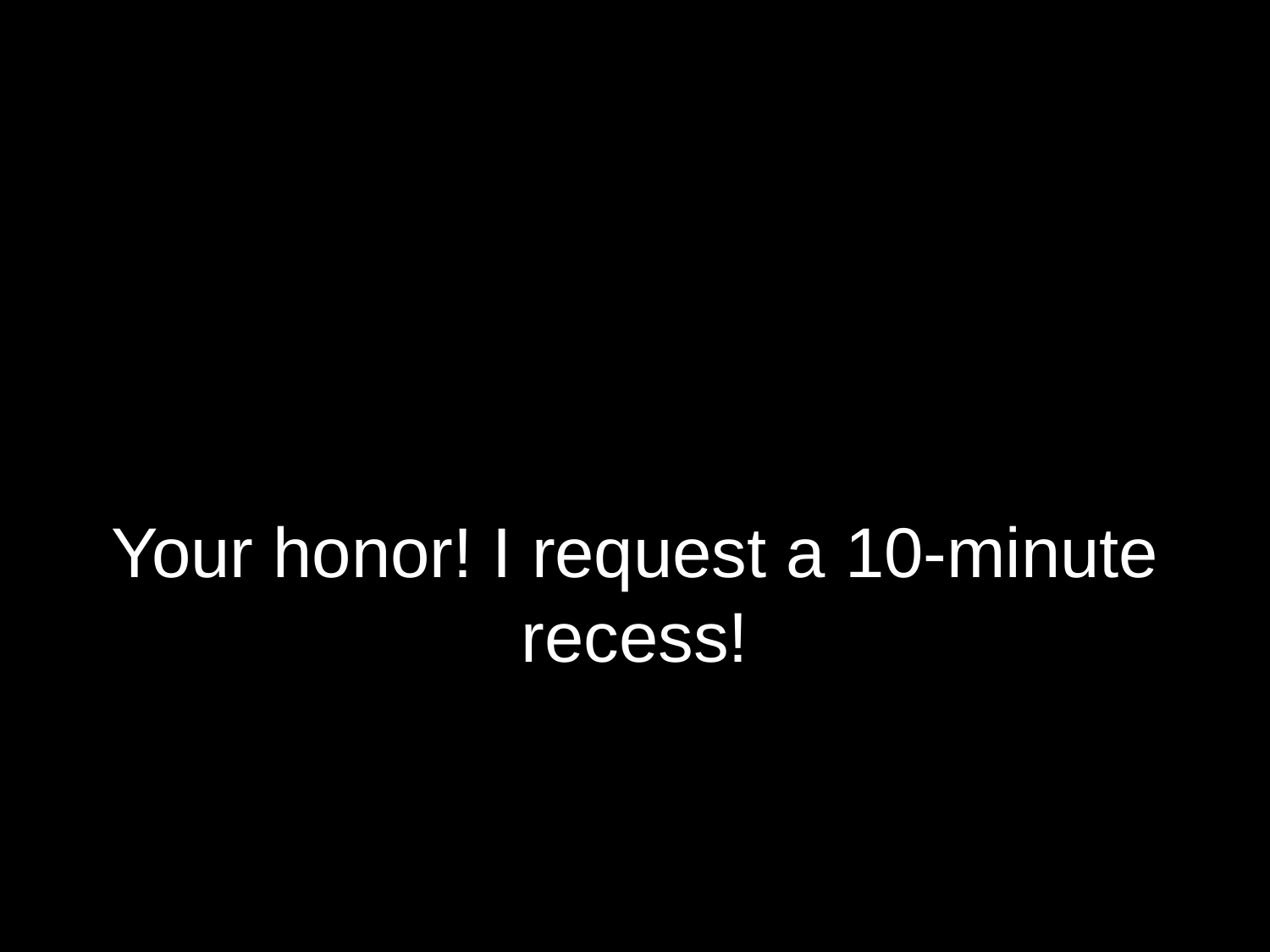

# Your honor! I request a 10-minute recess!